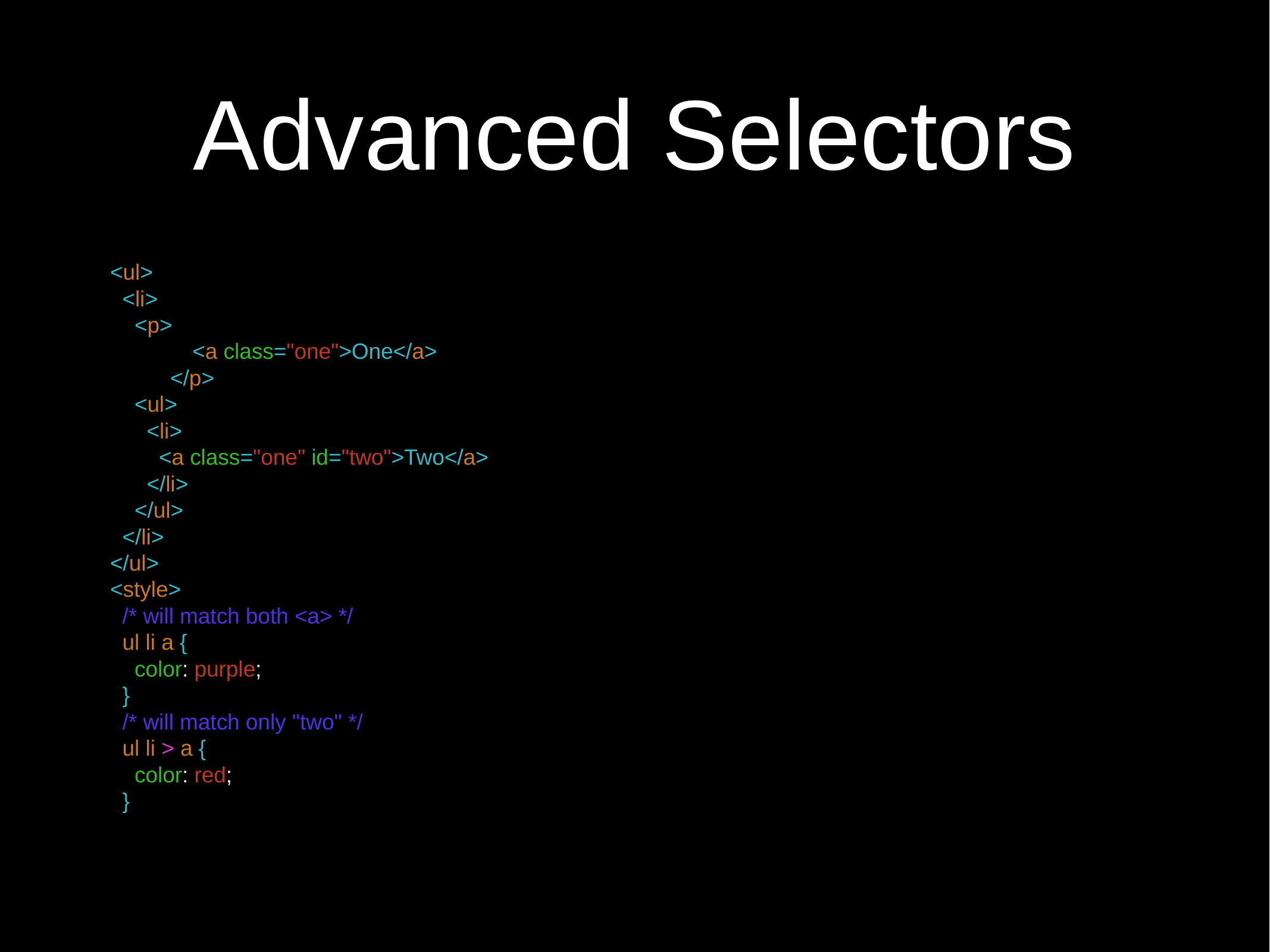

# Advanced Selectors
  <ul>
    <li>
      <p>
 <a class="one">One</a>
 </p>
      <ul>
        <li>
          <a class="one" id="two">Two</a>
        </li>
      </ul>
    </li>
  </ul>
  <style>
    /* will match both <a> */
    ul li a {
      color: purple;
    }
    /* will match only "two" */
    ul li > a {
      color: red;
    }